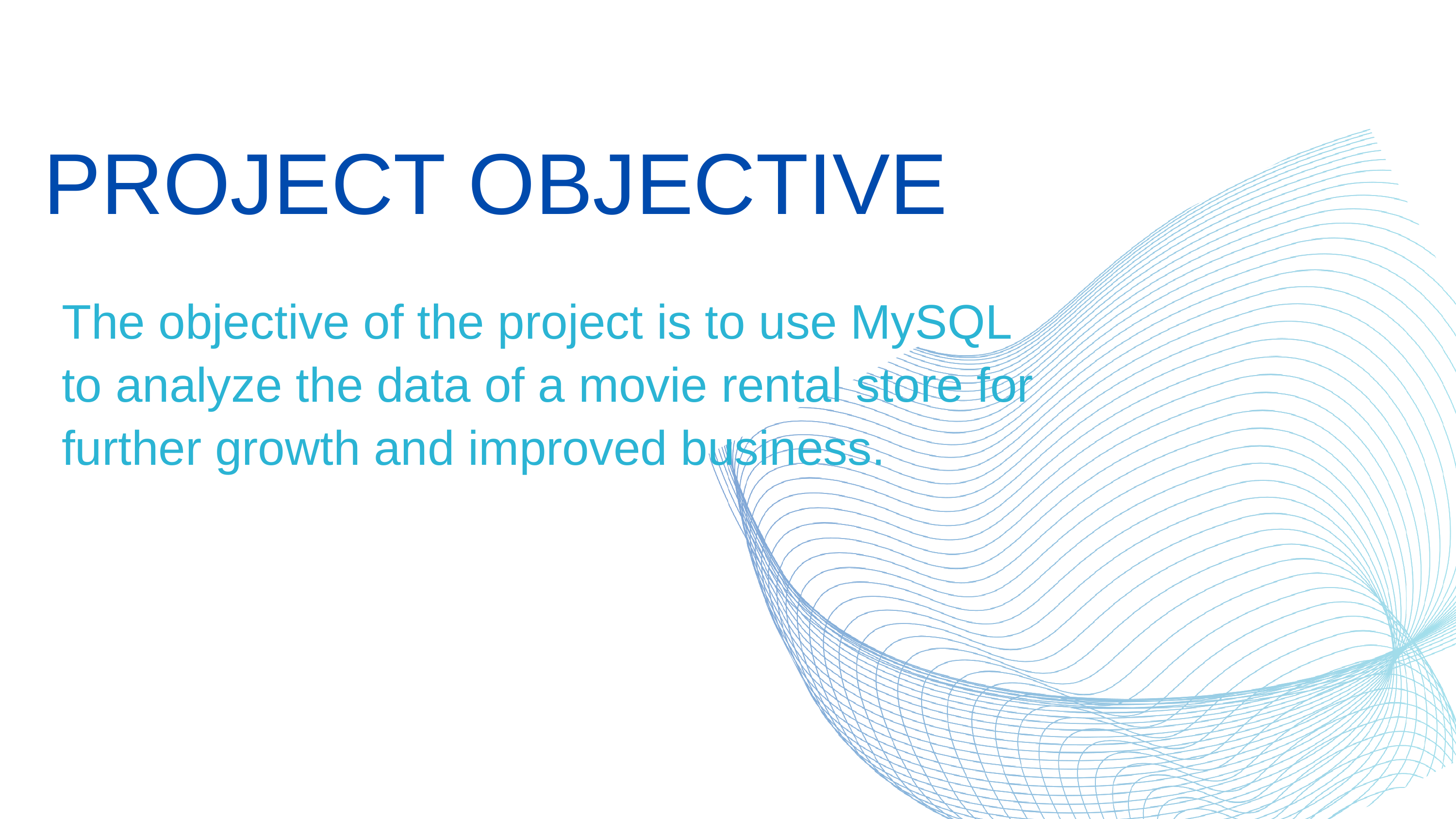

PROJECT OBJECTIVE

The objective of the project is to use MySQL to analyze the data of a movie rental store for further growth and improved business.